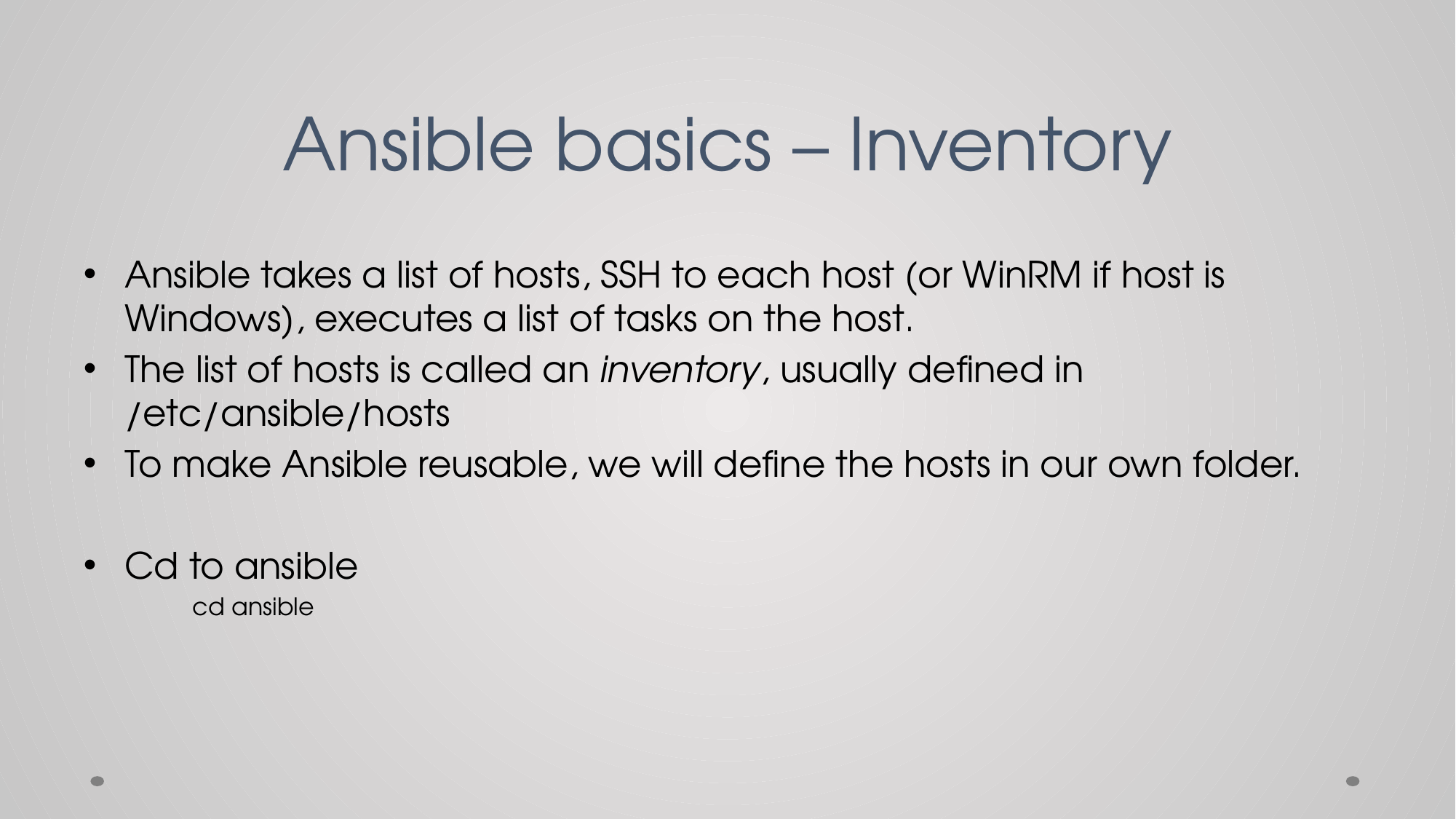

# Ansible basics – Inventory
Ansible takes a list of hosts, SSH to each host (or WinRM if host is Windows), executes a list of tasks on the host.
The list of hosts is called an inventory, usually defined in /etc/ansible/hosts
To make Ansible reusable, we will define the hosts in our own folder.

Cd to ansible
cd ansible